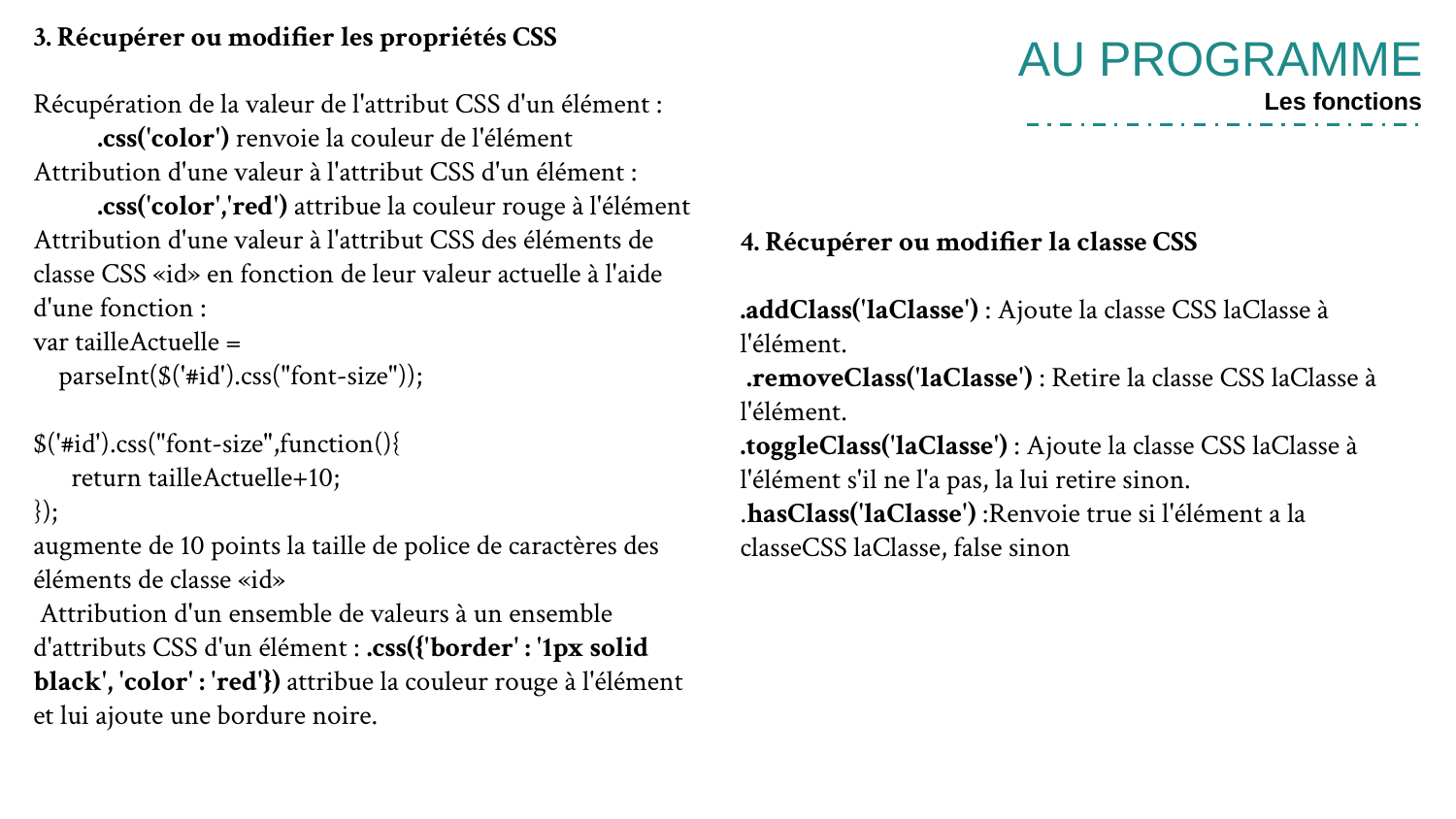

3. Récupérer ou modifier les propriétés CSS

Récupération de la valeur de l'attribut CSS d'un élément :
           .css('color') renvoie la couleur de l'élément
Attribution d'une valeur à l'attribut CSS d'un élément :
           .css('color','red') attribue la couleur rouge à l'élément
Attribution d'une valeur à l'attribut CSS des éléments de classe CSS «id» en fonction de leur valeur actuelle à l'aide d'une fonction :
var tailleActuelle =
    parseInt($('#id').css("font-size"));

$('#id').css("font-size",function(){
      return tailleActuelle+10;
});
augmente de 10 points la taille de police de caractères des éléments de classe «id»
 Attribution d'un ensemble de valeurs à un ensemble d'attributs CSS d'un élément : .css({'border' : '1px solid black', 'color' : 'red'}) attribue la couleur rouge à l'élément et lui ajoute une bordure noire.
AU PROGRAMME
Les fonctions
4. Récupérer ou modifier la classe CSS

.addClass('laClasse') : Ajoute la classe CSS laClasse à l'élément.
 .removeClass('laClasse') : Retire la classe CSS laClasse à l'élément.
.toggleClass('laClasse') : Ajoute la classe CSS laClasse à l'élément s'il ne l'a pas, la lui retire sinon.
.hasClass('laClasse') :Renvoie true si l'élément a la classeCSS laClasse, false sinon